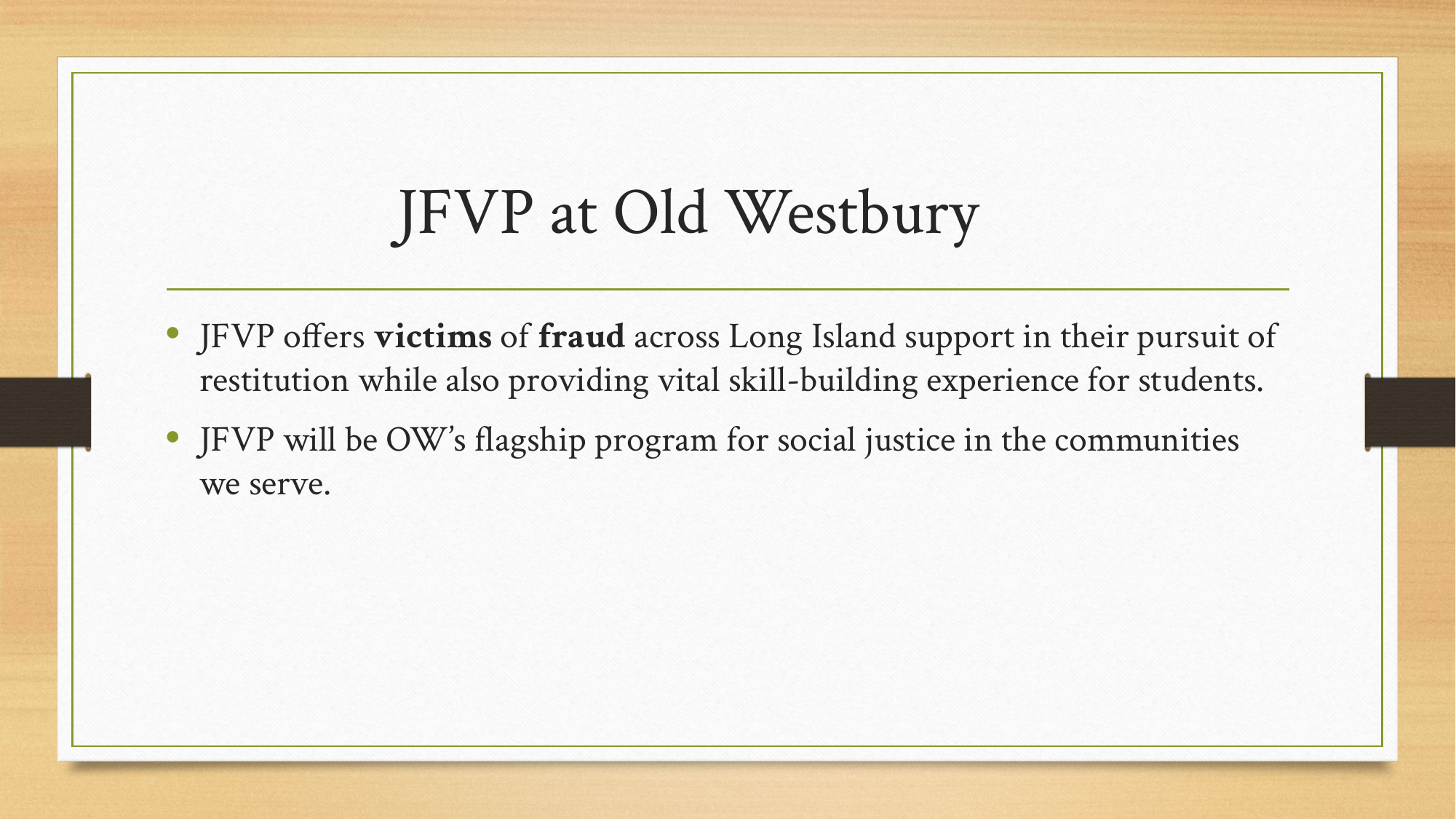

# JFVP at Old Westbury
JFVP offers victims of fraud across Long Island support in their pursuit of restitution while also providing vital skill-building experience for students.
JFVP will be OW’s flagship program for social justice in the communities we serve.